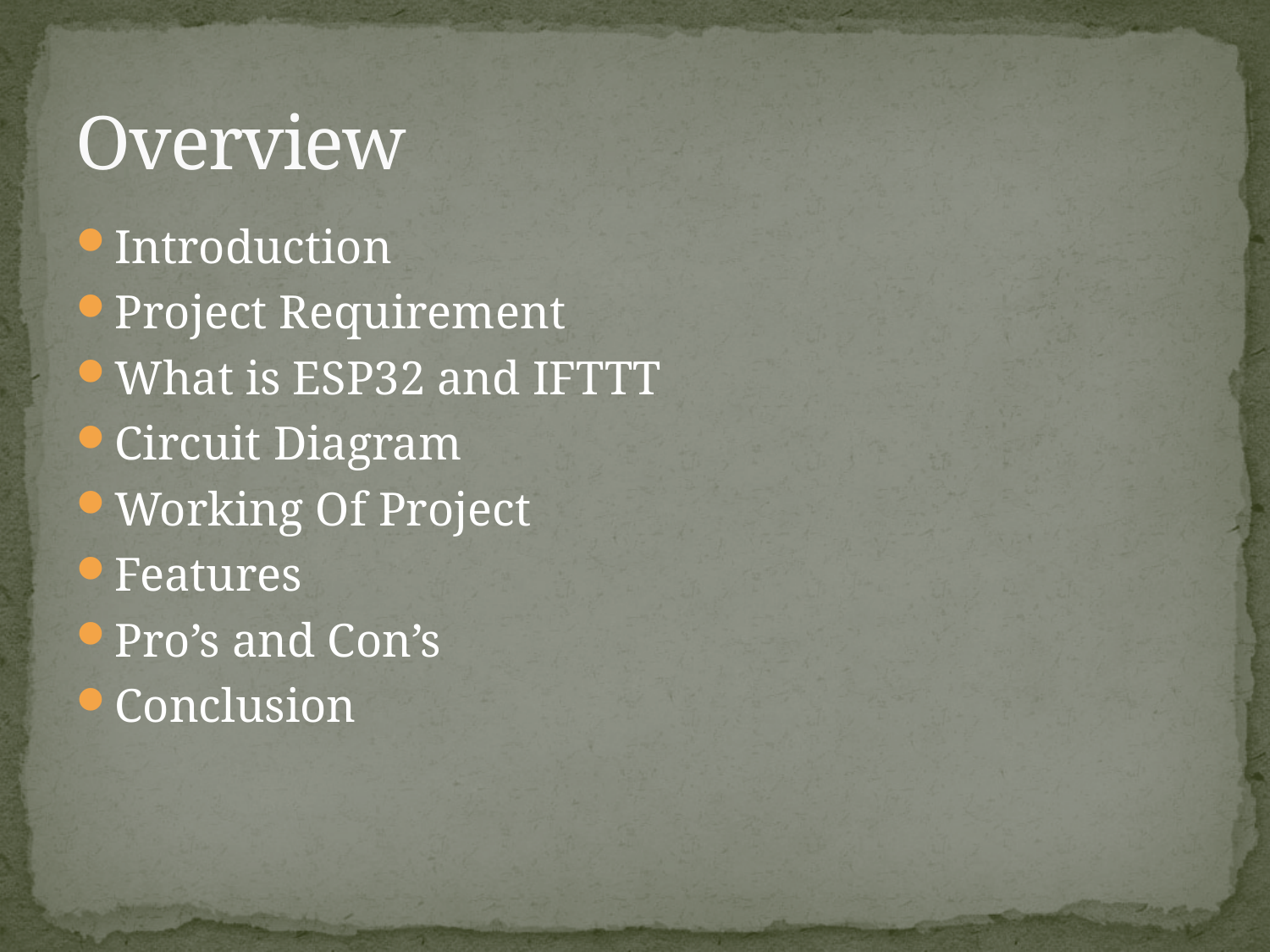

# Overview
Introduction
Project Requirement
What is ESP32 and IFTTT
Circuit Diagram
Working Of Project
Features
Pro’s and Con’s
Conclusion